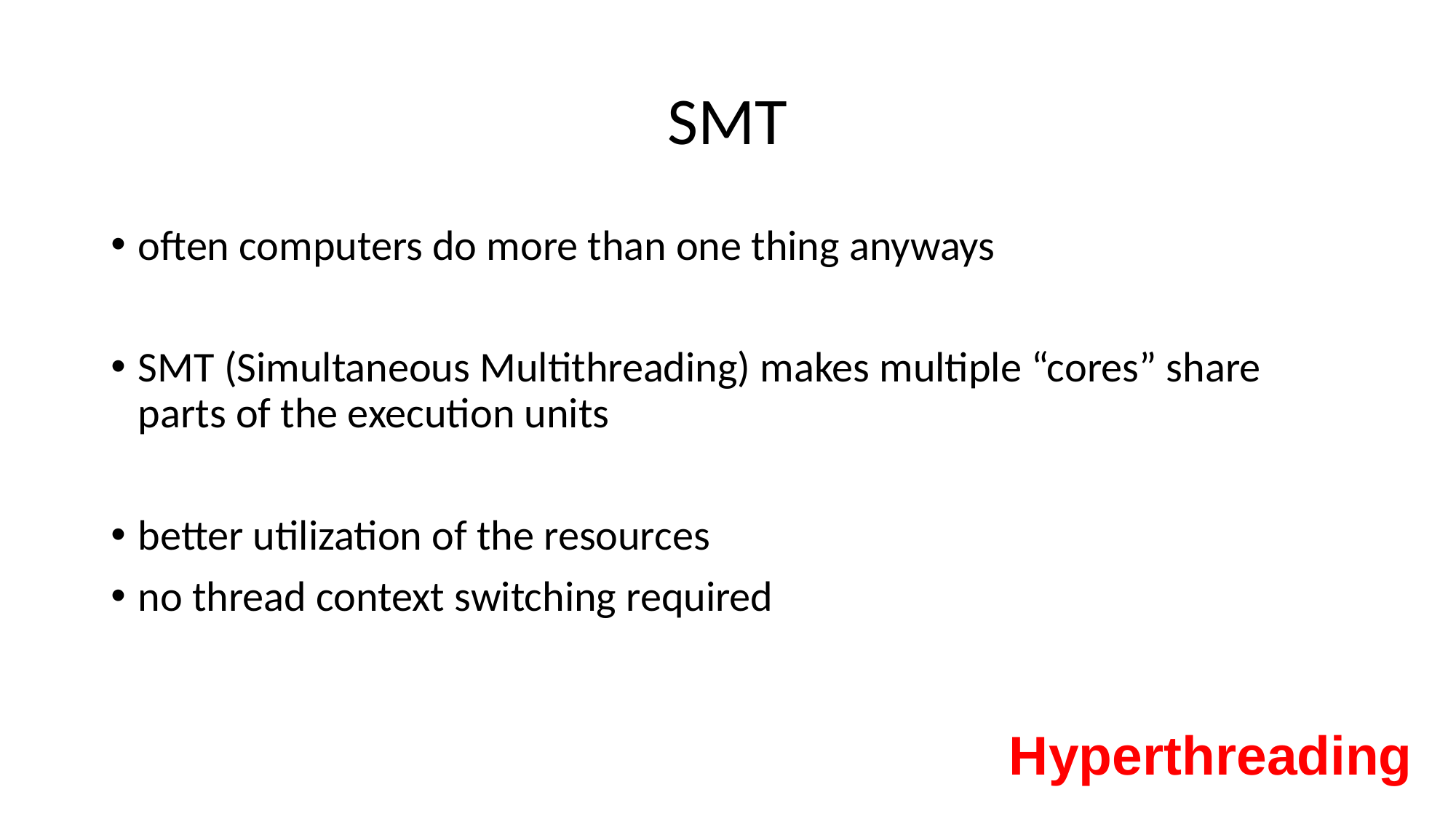

# SMT
often computers do more than one thing anyways

SMT (Simultaneous Multithreading) makes multiple “cores” share parts of the execution units

better utilization of the resources
no thread context switching required
Hyperthreading